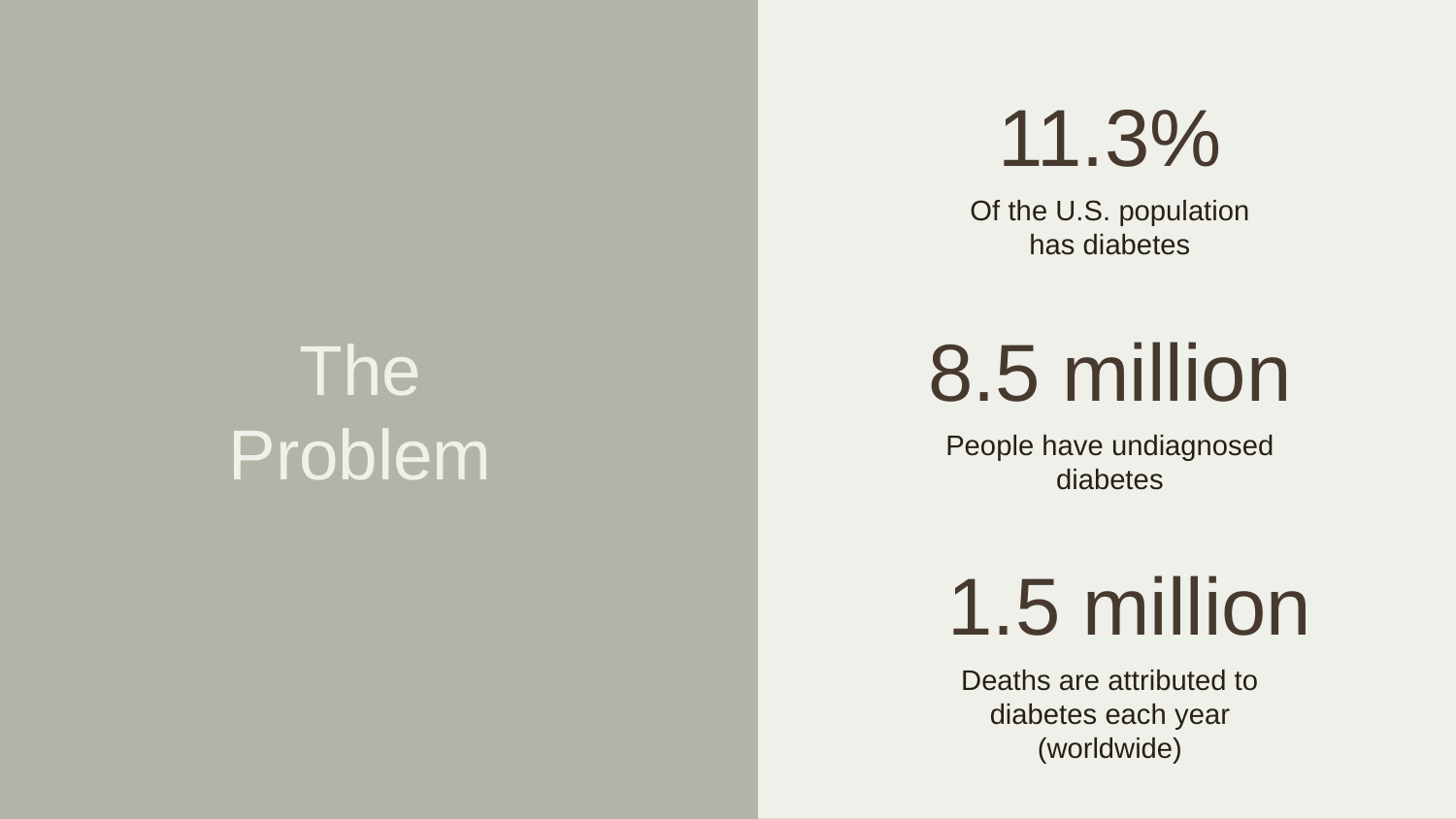

11.3%
Of the U.S. population has diabetes
The Problem
# 8.5 million
People have undiagnosed diabetes
1.5 million
Deaths are attributed to diabetes each year (worldwide)